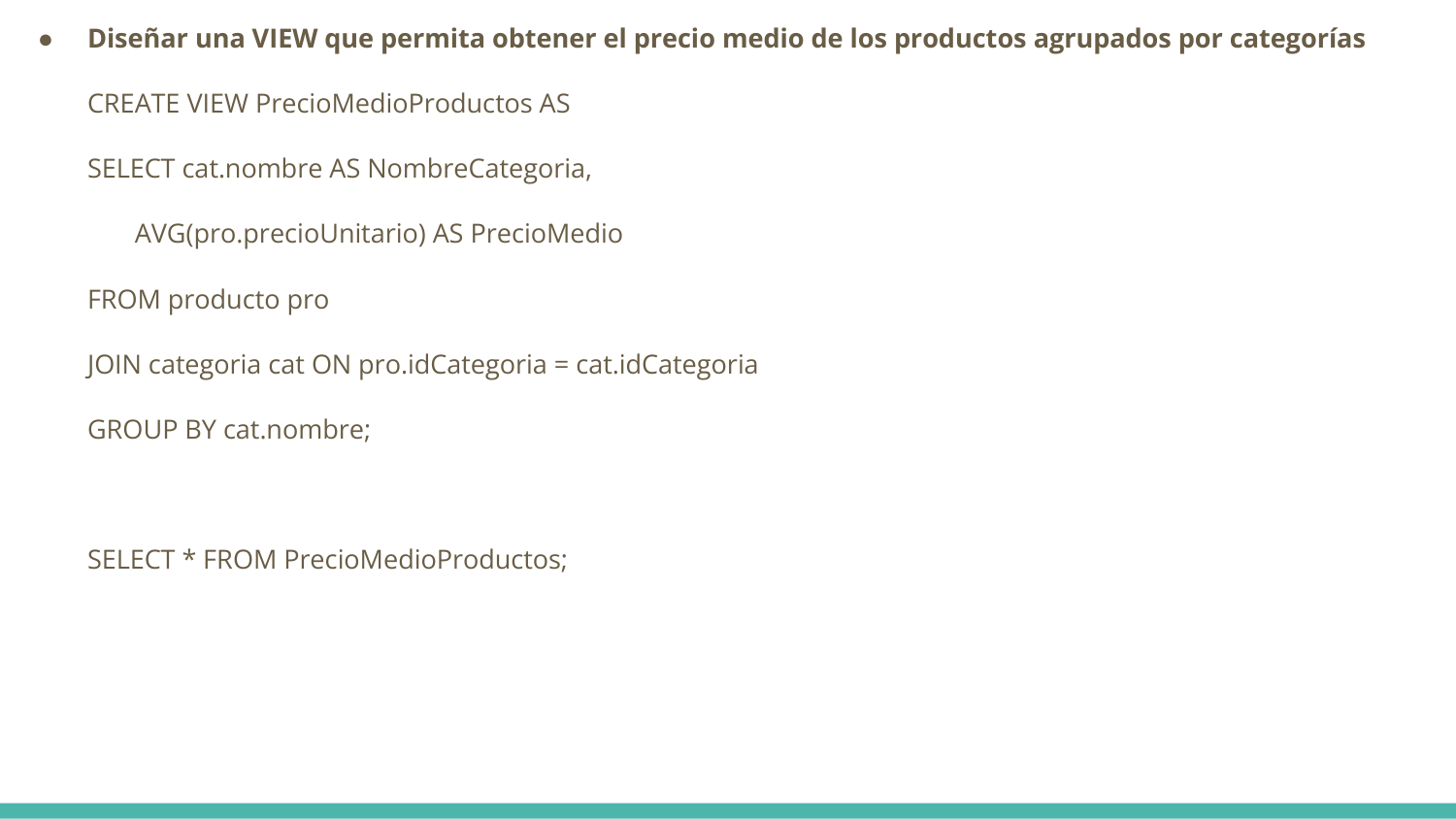

Diseñar una VIEW que permita obtener el precio medio de los productos agrupados por categorías
CREATE VIEW PrecioMedioProductos AS
SELECT cat.nombre AS NombreCategoria,
       AVG(pro.precioUnitario) AS PrecioMedio
FROM producto pro
JOIN categoria cat ON pro.idCategoria = cat.idCategoria
GROUP BY cat.nombre;

SELECT * FROM PrecioMedioProductos;